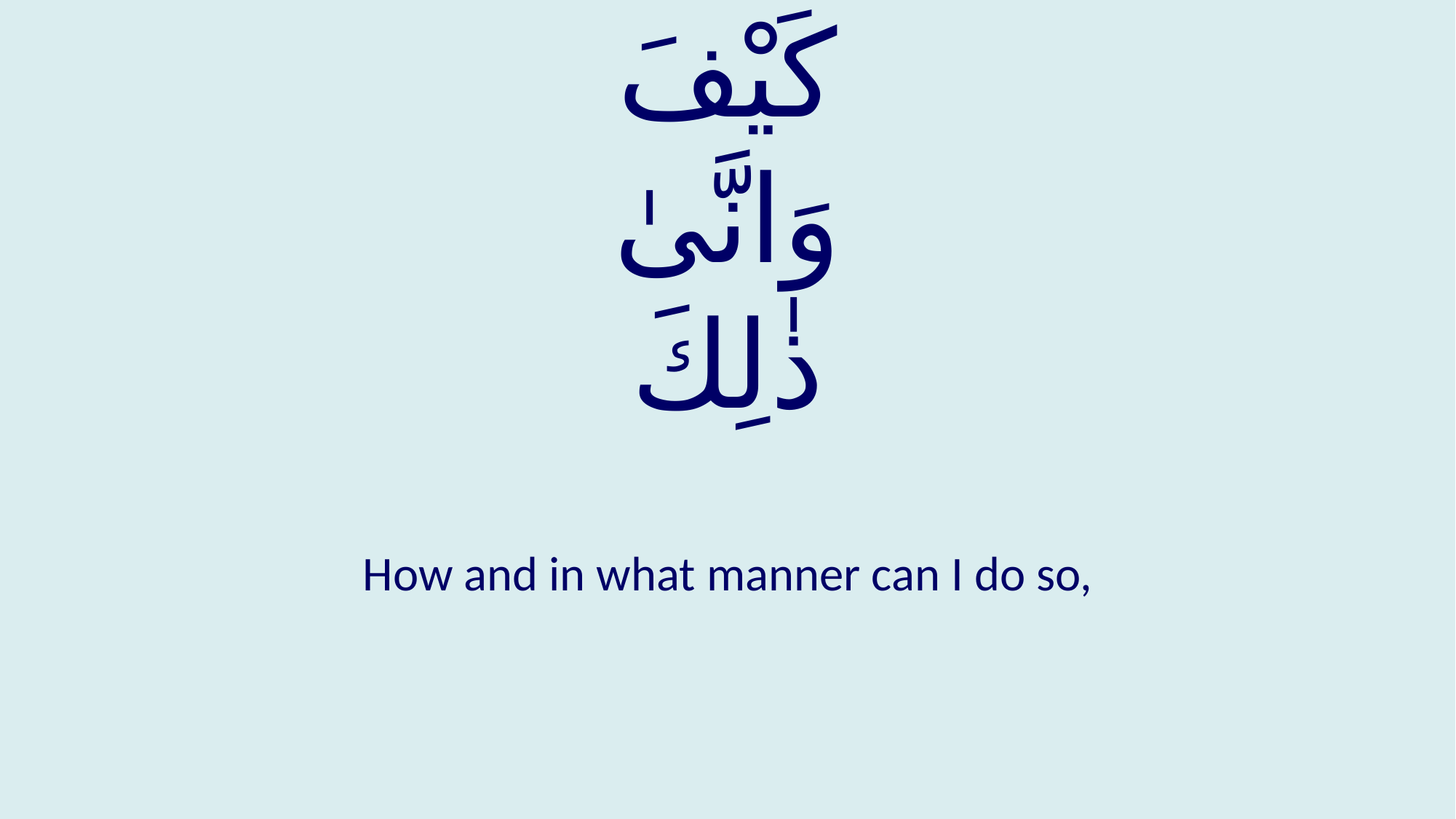

# كَيْفَ وَانَّىٰ ذٰلِكَ
How and in what manner can I do so,